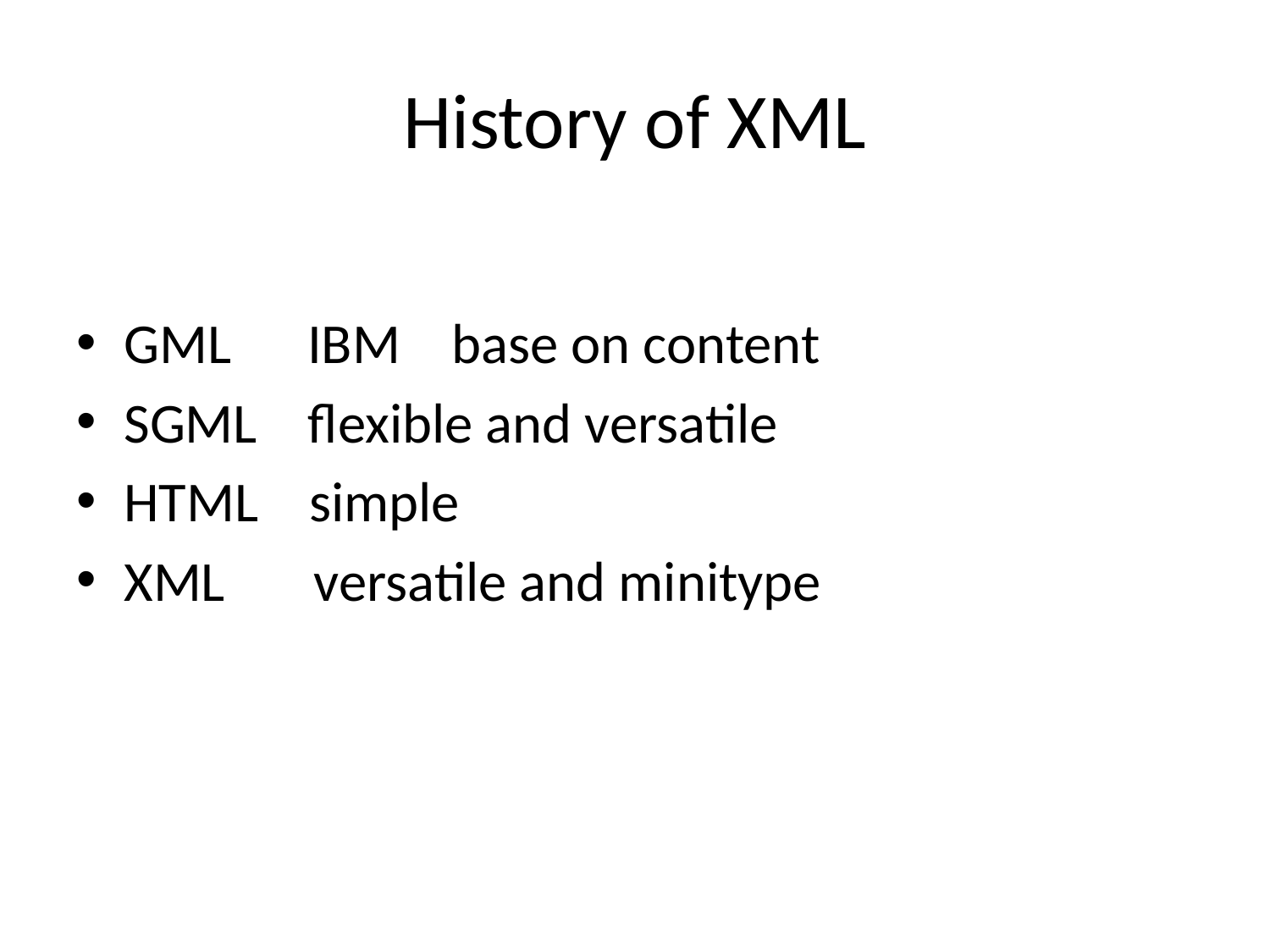

# History of XML

GML      IBM    base on content
SGML    flexible and versatile
HTML    simple
XML       versatile and minitype